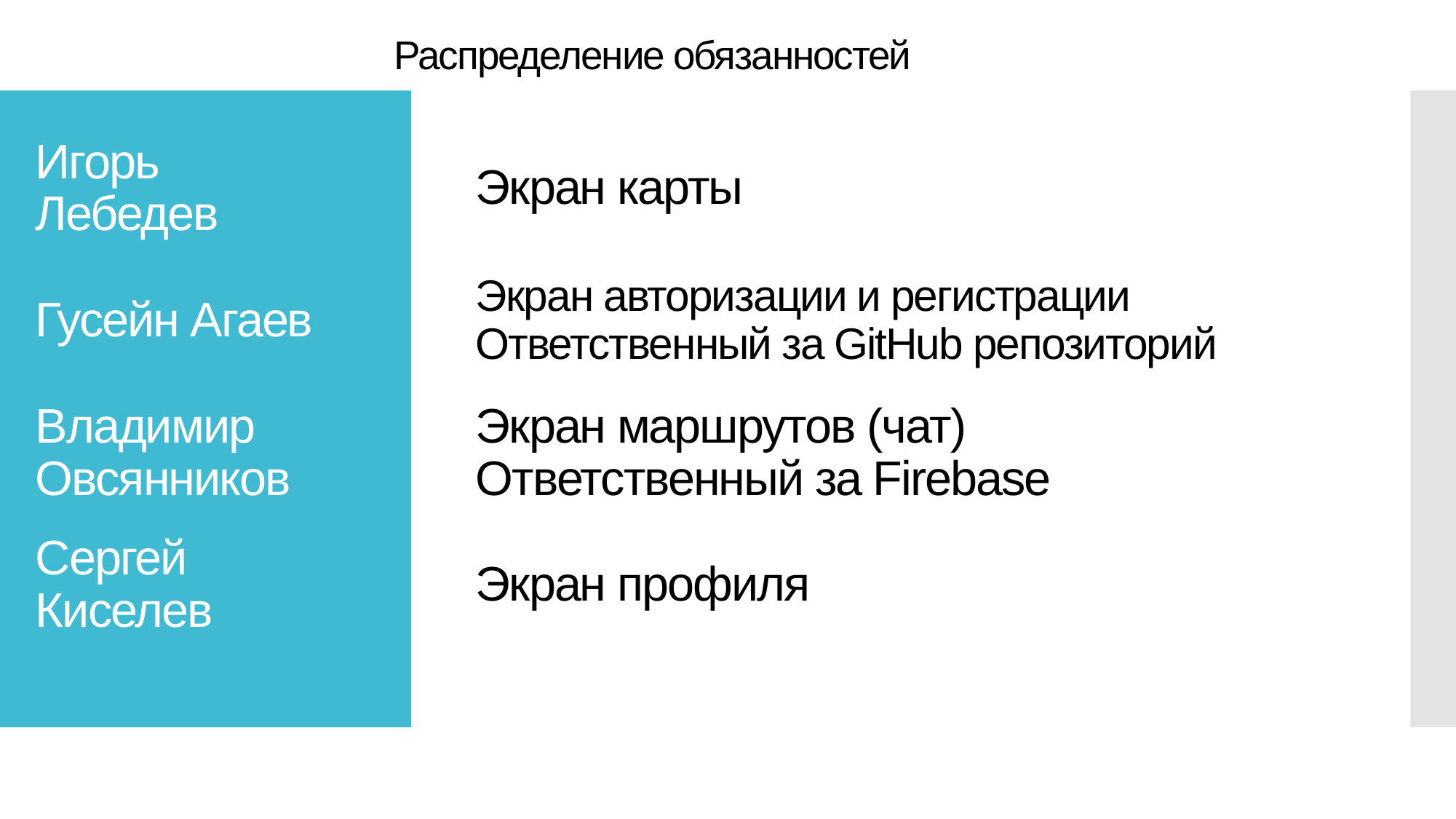

Распределение обязанностей
# Игорь Лебедев
Экран карты
Экран авторизации и регистрации
Ответственный за GitHub репозиторий
Гусейн Агаев
Экран маршрутов (чат)
Ответственный за Firebase
Владимир
Овсянников
Сергей
Киселев
Экран профиля